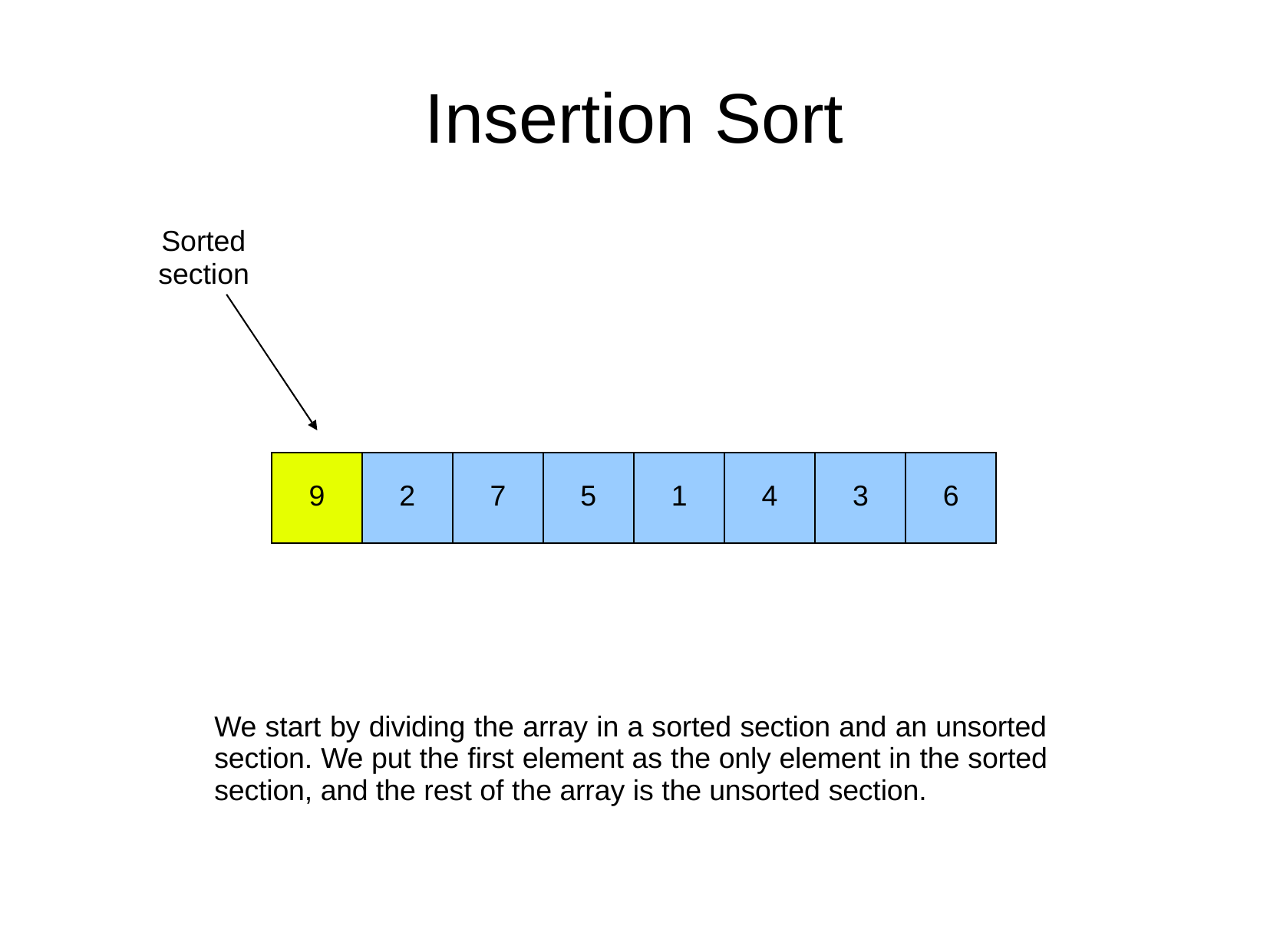

# Insertion Sort
Sorted
section

| 9 | 2 | 7 | 5 | 1 | 4 | 3 | 6 |
| --- | --- | --- | --- | --- | --- | --- | --- |
We start by dividing the array in a sorted section and an unsorted  section. We put the first element as the only element in the sorted  section, and the rest of the array is the unsorted section.